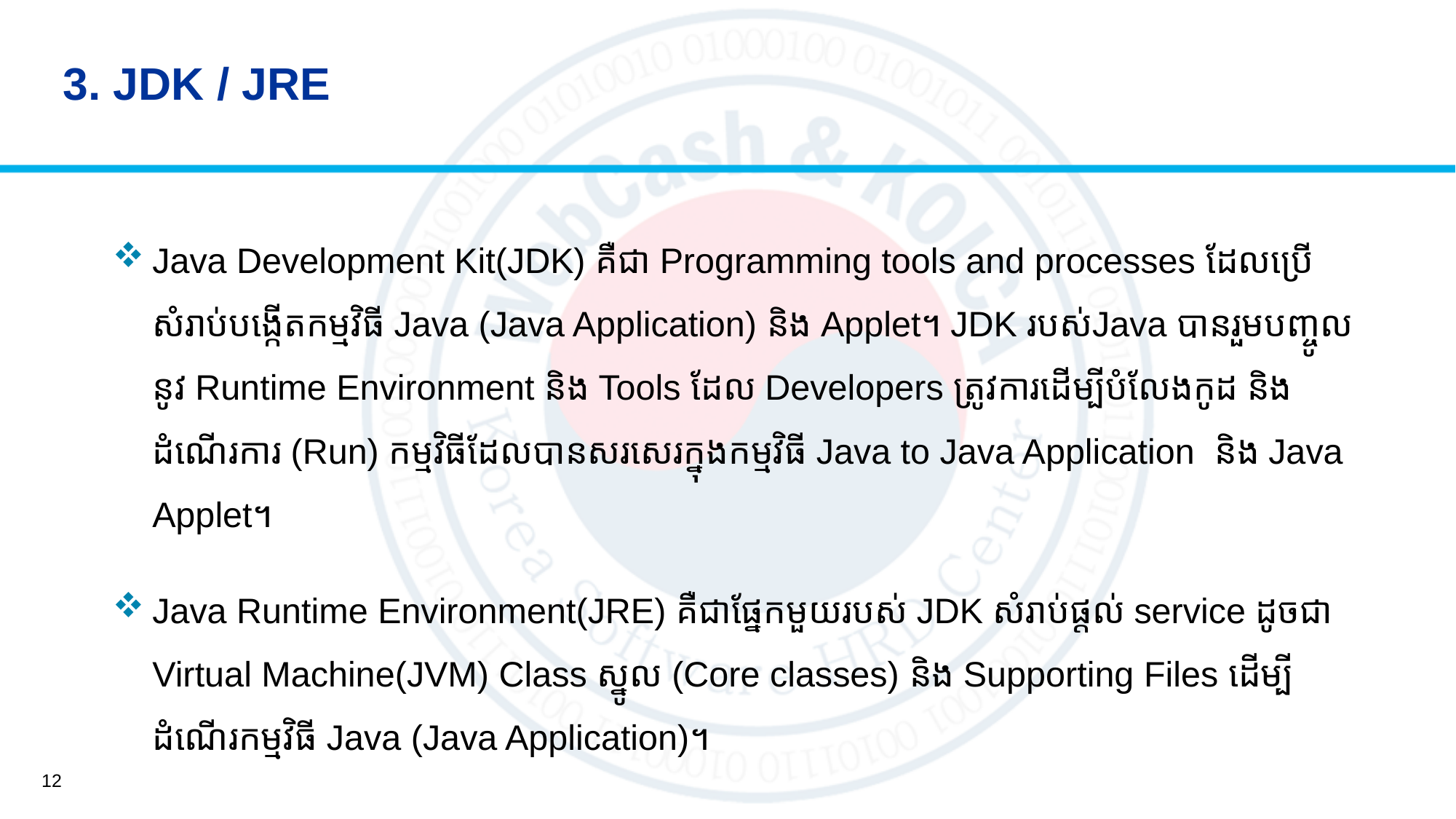

# 3. JDK / JRE
Java Development Kit(JDK) គឺជា Programming tools and processes ដែលប្រើសំរាប់បង្កើតកម្មវិធី Java (Java Application) និង Applet។ JDK ​របស់Java បានរួមបញ្ចូលនូវ Runtime Environment និង​ Tools ដែល​ Developers ត្រូវ​ការដើម្បីបំលែងកូដ និង​ដំណើរការ (Run) កម្មវិធីដែលបានសរសេរក្នុងកម្មវិធី Java to Java Application  និង​ Java Applet។
Java Runtime Environment(JRE) គឺជាផ្នែកមួយរបស់ JDK សំរាប់ផ្តល់ service ដូចជា​ Virtual Machine(JVM) Class ស្នូល (Core classes) និង Supporting Files ដើម្បីដំណើរកម្មវិធី Java (Java Application)។
12